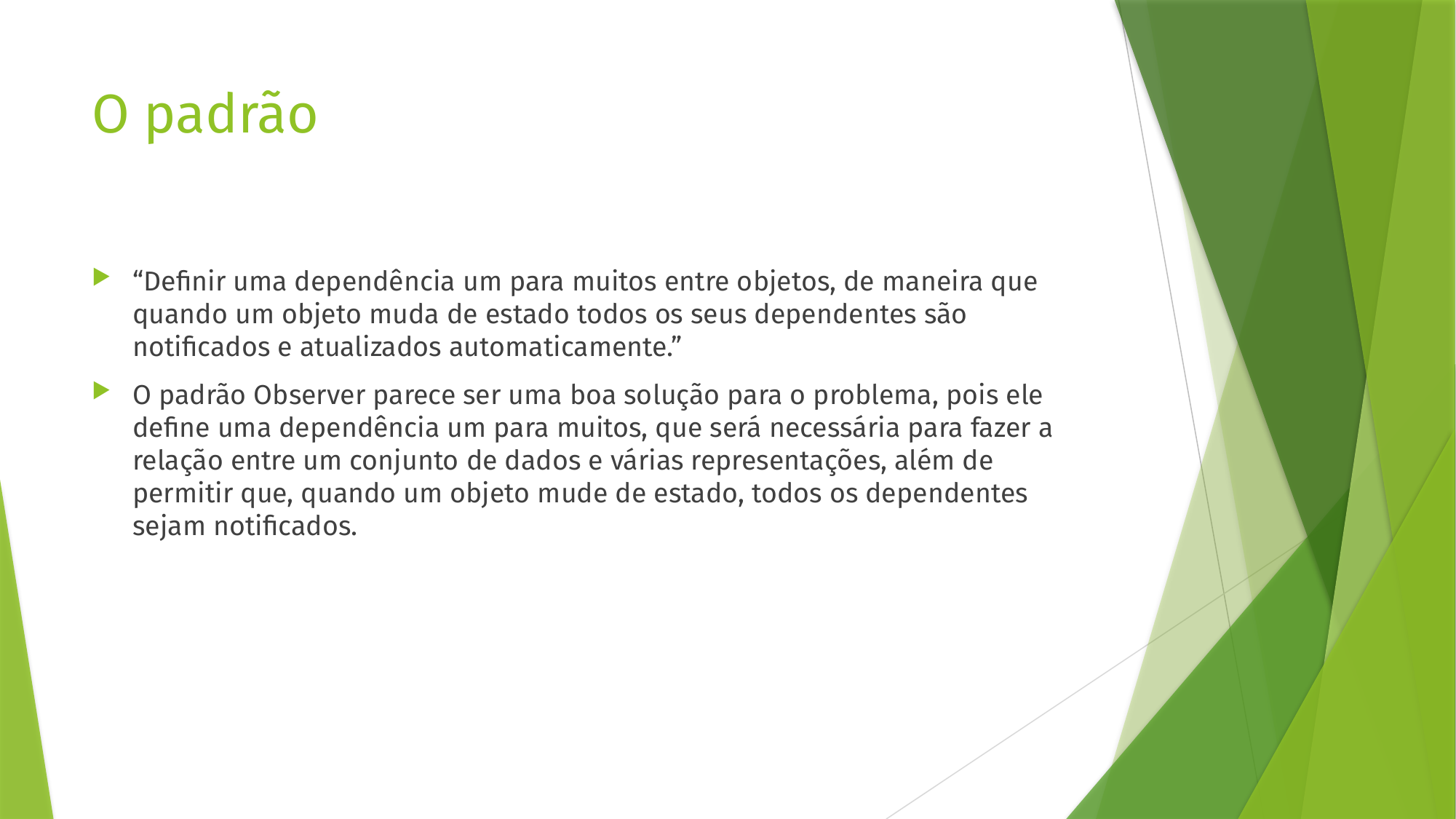

# O padrão
“Definir uma dependência um para muitos entre objetos, de maneira que quando um objeto muda de estado todos os seus dependentes são notificados e atualizados automaticamente.”
O padrão Observer parece ser uma boa solução para o problema, pois ele define uma dependência um para muitos, que será necessária para fazer a relação entre um conjunto de dados e várias representações, além de permitir que, quando um objeto mude de estado, todos os dependentes sejam notificados.